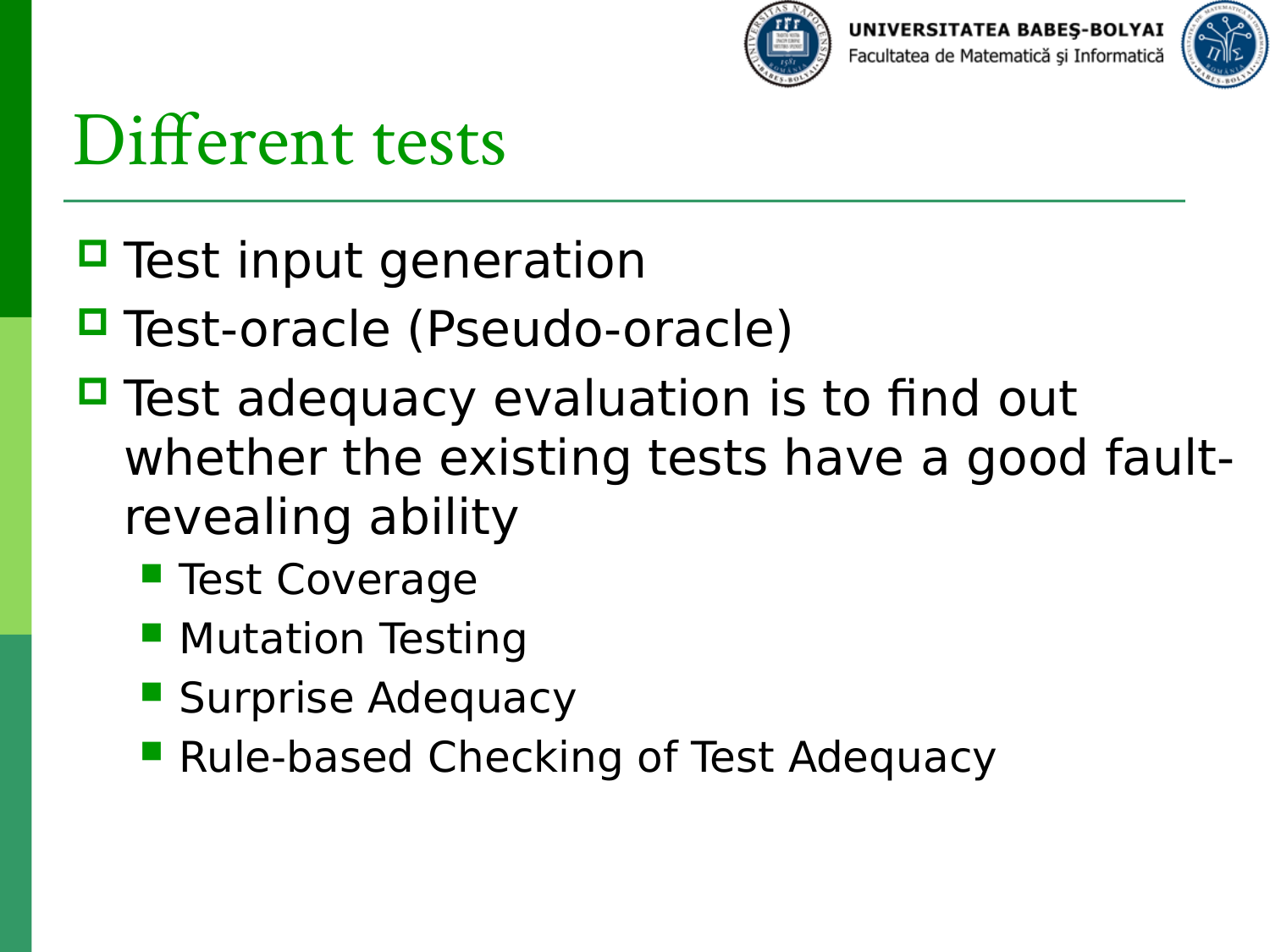

# Different tests
Test input generation
Test-oracle (Pseudo-oracle)
Test adequacy evaluation is to find out whether the existing tests have a good fault-revealing ability
Test Coverage
Mutation Testing
Surprise Adequacy
Rule-based Checking of Test Adequacy